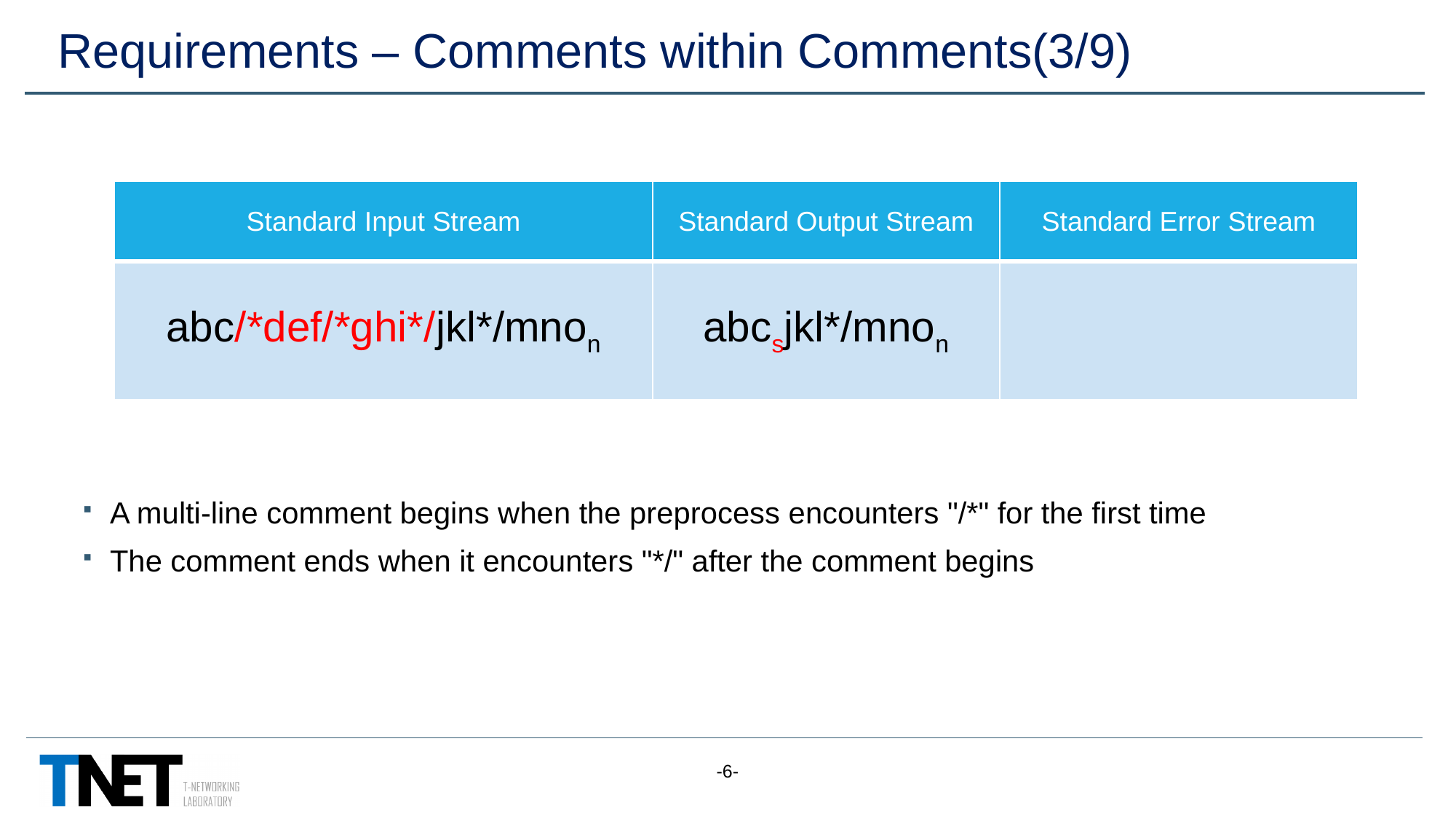

# Requirements – Comments within Comments(3/9)
| Standard Input Stream | Standard Output Stream | Standard Error Stream |
| --- | --- | --- |
| abc/\*def/\*ghi\*/jkl\*/mnon | abcsjkl\*/mnon |  |
A multi-line comment begins when the preprocess encounters "/*" for the first time
The comment ends when it encounters "*/" after the comment begins
-6-